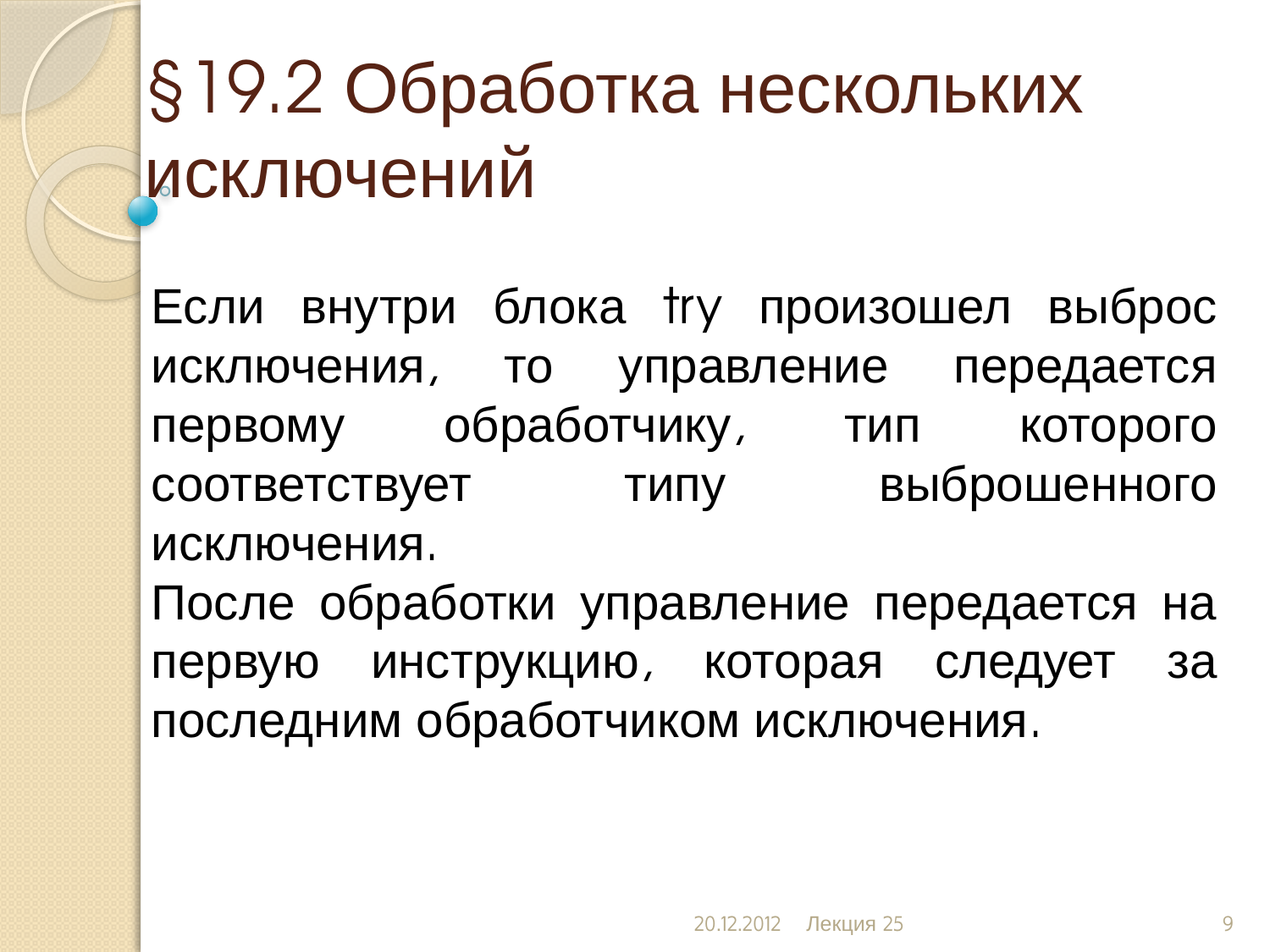

# §19.2 Обработка нескольких исключений
Если внутри блока try произошел выброс исключения, то управление передается первому обработчику, тип которого соответствует типу выброшенного исключения.
После обработки управление передается на первую инструкцию, которая следует за последним обработчиком исключения.
20.12.2012
Лекция 25
9